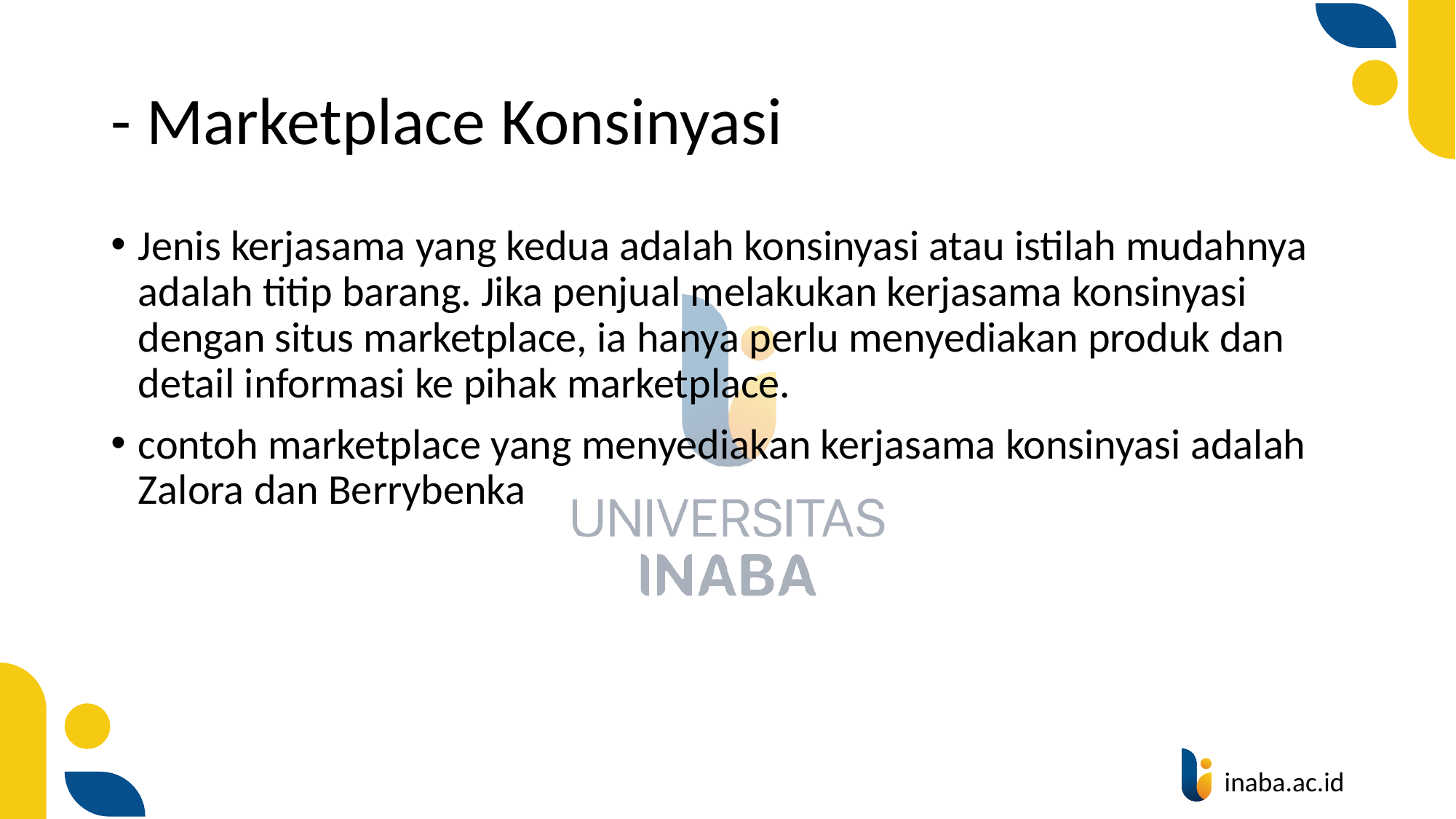

# - Marketplace Konsinyasi
Jenis kerjasama yang kedua adalah konsinyasi atau istilah mudahnya adalah titip barang. Jika penjual melakukan kerjasama konsinyasi dengan situs marketplace, ia hanya perlu menyediakan produk dan detail informasi ke pihak marketplace.
contoh marketplace yang menyediakan kerjasama konsinyasi adalah Zalora dan Berrybenka